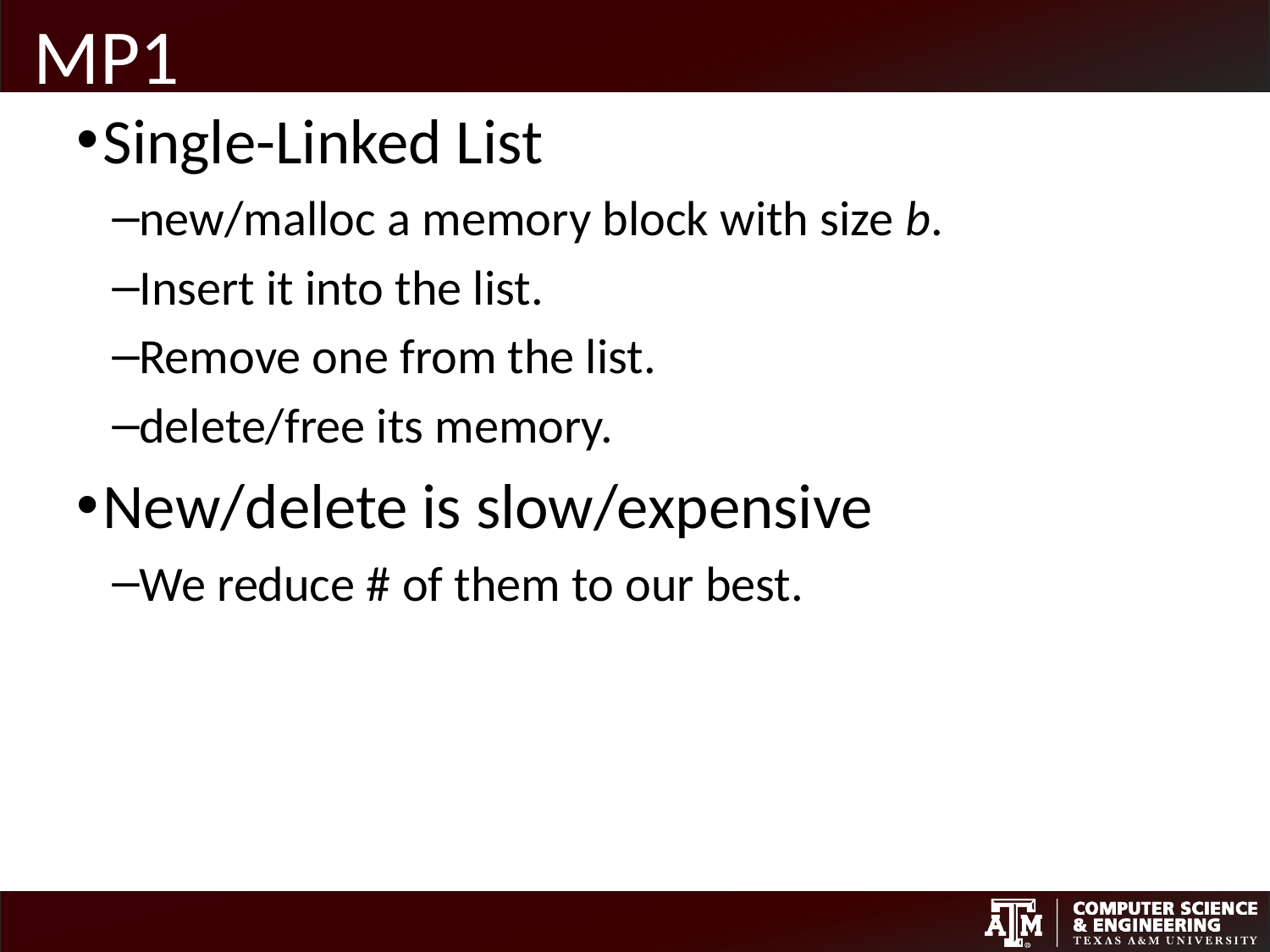

# MP1
Single-Linked List
new/malloc a memory block with size b.
Insert it into the list.
Remove one from the list.
delete/free its memory.
New/delete is slow/expensive
We reduce # of them to our best.